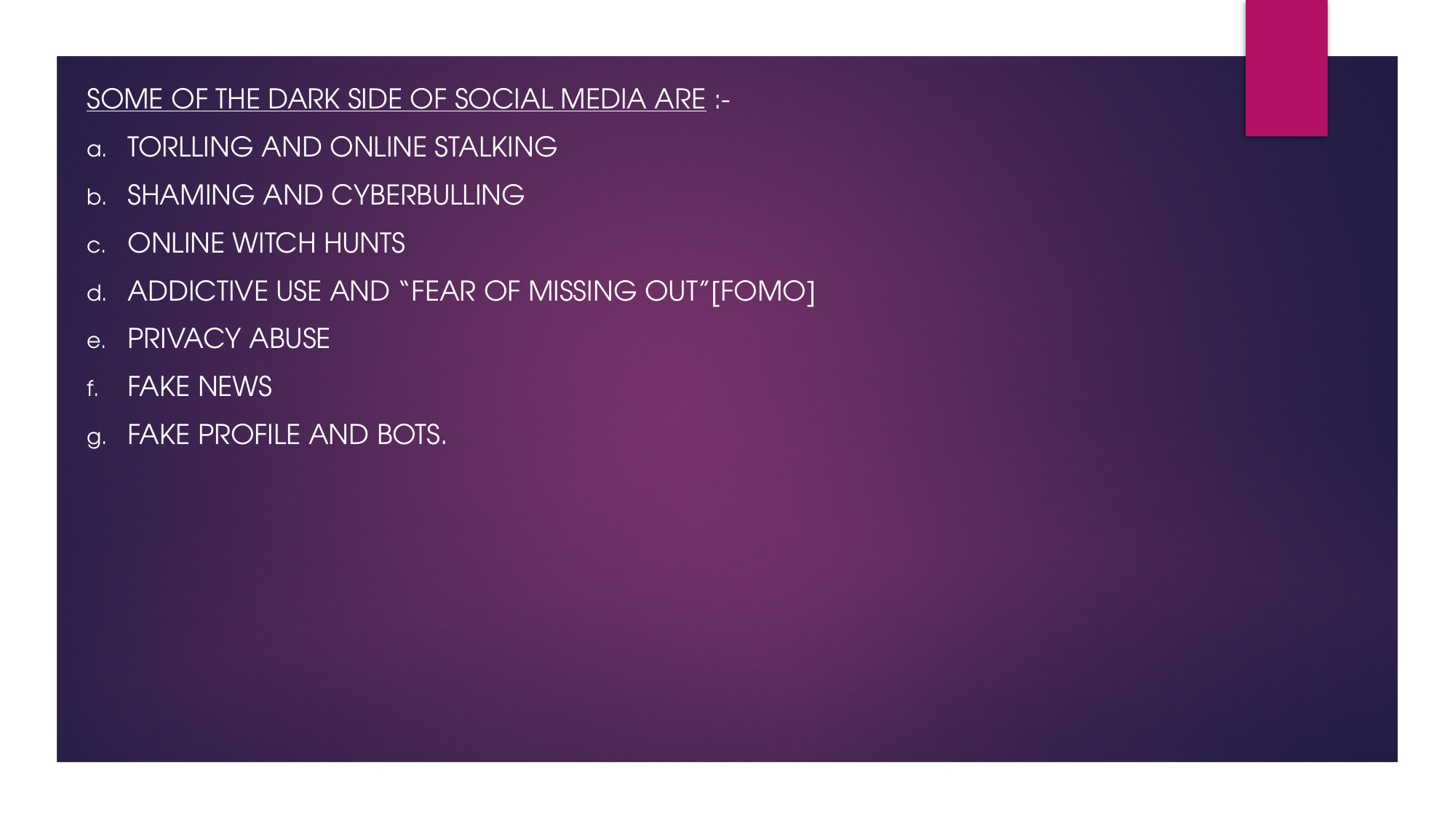

SOME OF THE DARK SIDE OF SOCIAL MEDIA ARE :-
TORLLING AND ONLINE STALKING
SHAMING AND CYBERBULLING
ONLINE WITCH HUNTS
ADDICTIVE USE AND “FEAR OF MISSING OUT”[FOMO]
PRIVACY ABUSE
FAKE NEWS
FAKE PROFILE AND BOTS.